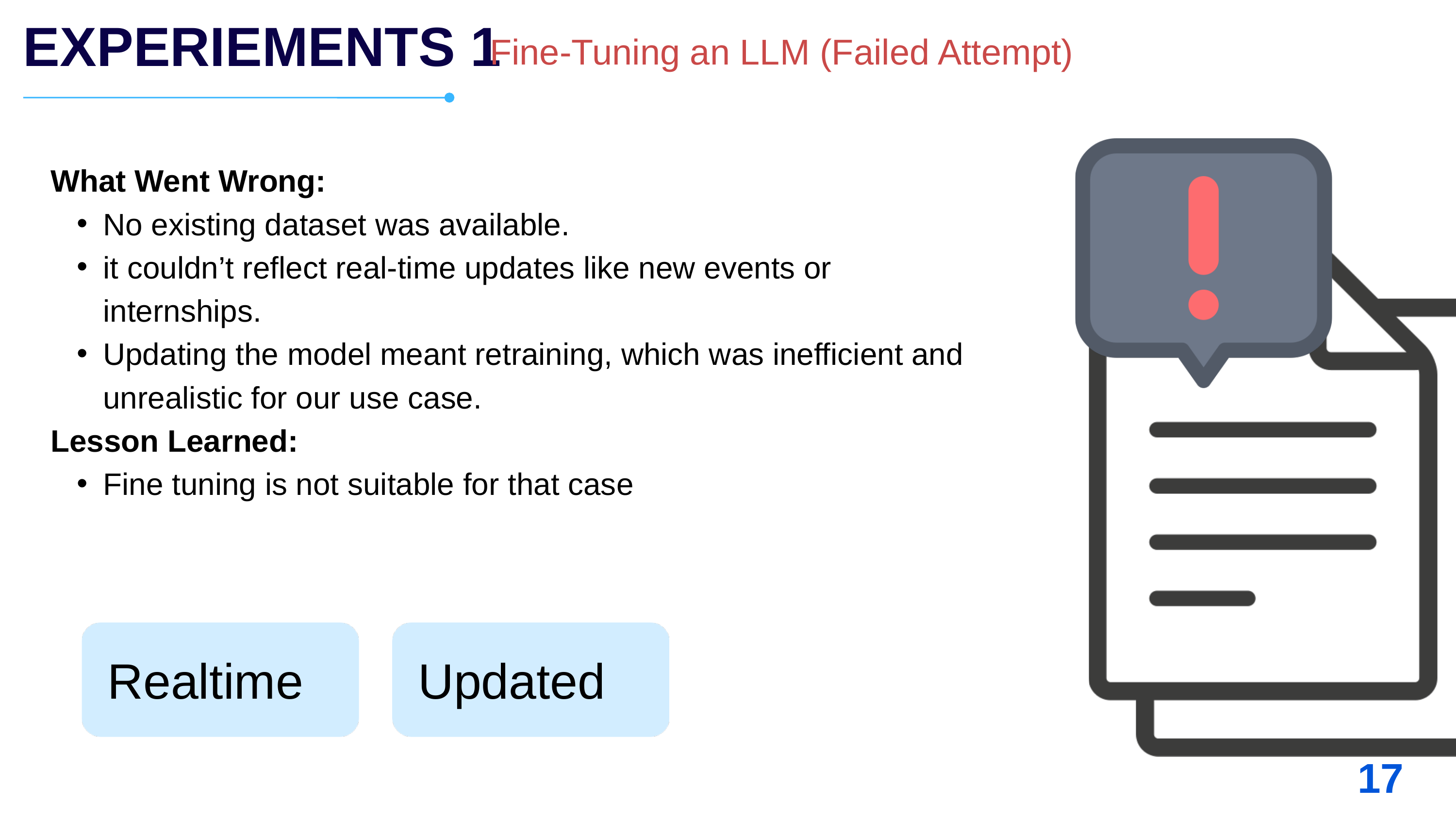

Fine-Tuning an LLM (Failed Attempt)
EXPERIEMENTS 1

What Went Wrong:
No existing dataset was available.
it couldn’t reflect real-time updates like new events or internships.
Updating the model meant retraining, which was inefficient and unrealistic for our use case.
Lesson Learned:
Fine tuning is not suitable for that case

Realtime
Updated
17